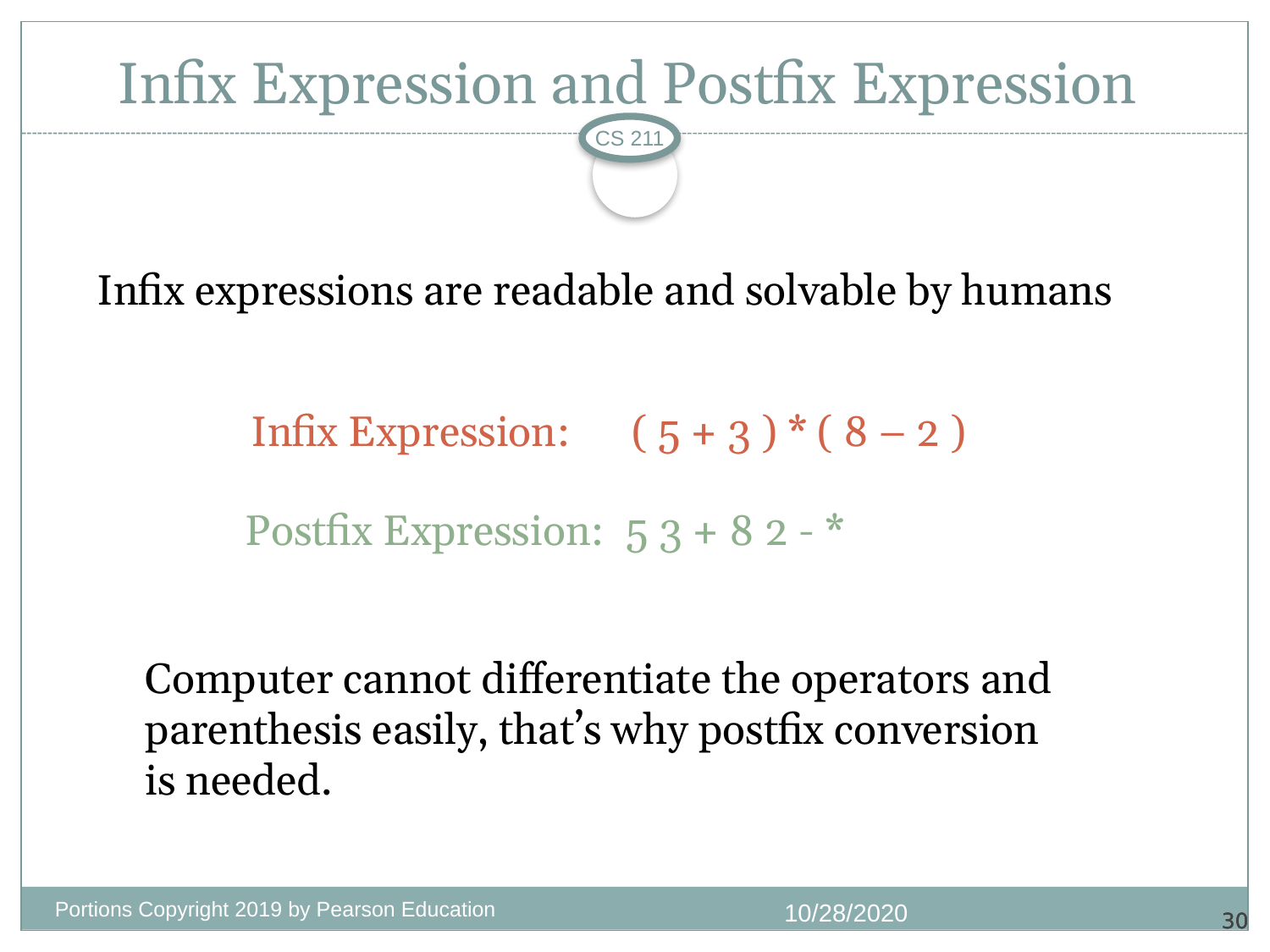

# Infix Expression and Postfix Expression
CS 211
Infix expressions are readable and solvable by humans
Infix Expression: 	( 5 + 3 ) * ( 8 – 2 )
Postfix Expression: 	5 3 + 8 2 - *
Computer cannot differentiate the operators and parenthesis easily, that’s why postfix conversion is needed.
Portions Copyright 2019 by Pearson Education
10/28/2020